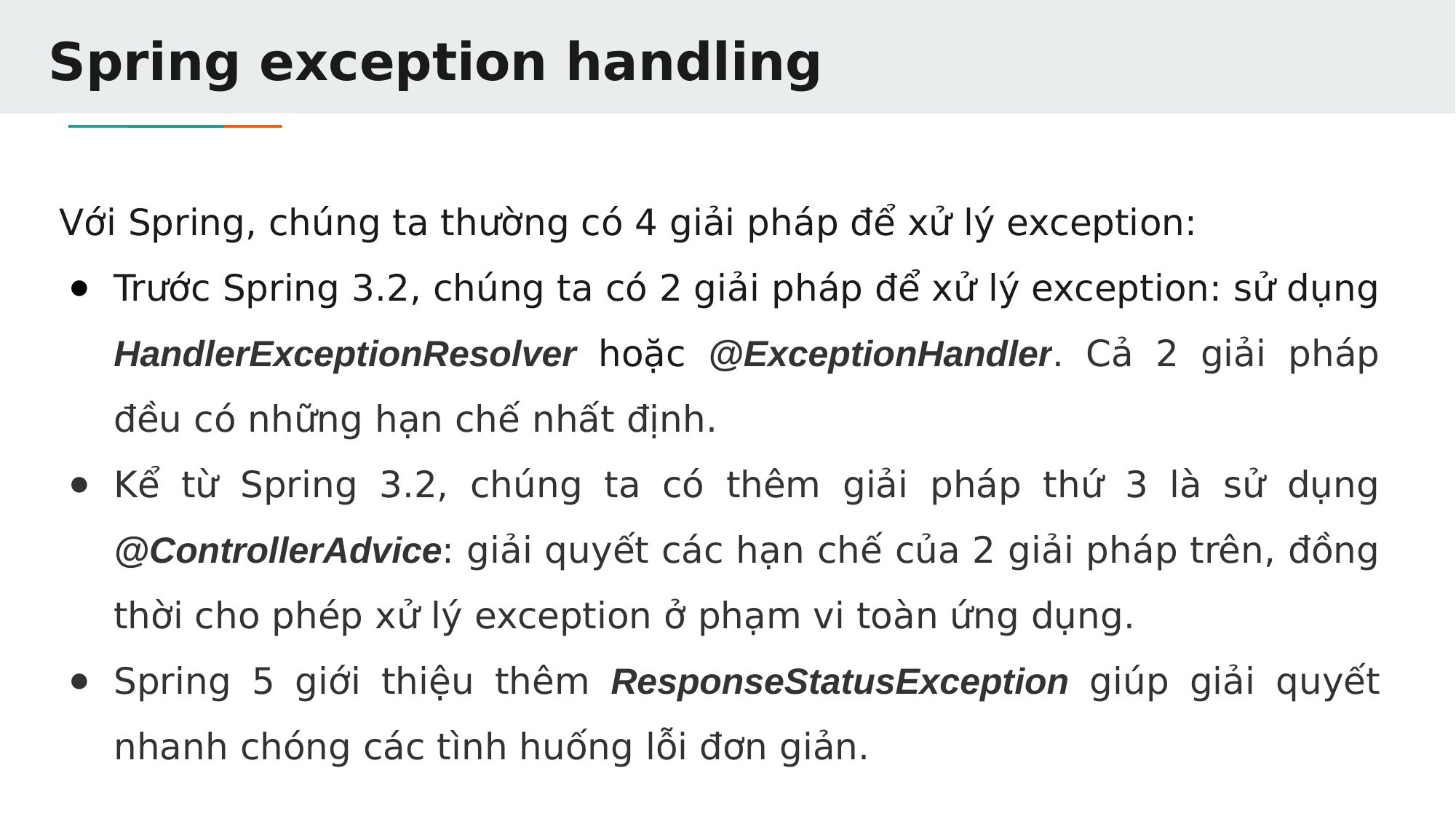

# Spring exception handling
Với Spring, chúng ta thường có 4 giải pháp để xử lý exception:
Trước Spring 3.2, chúng ta có 2 giải pháp để xử lý exception: sử dụng HandlerExceptionResolver hoặc @ExceptionHandler. Cả 2 giải pháp đều có những hạn chế nhất định.
Kể từ Spring 3.2, chúng ta có thêm giải pháp thứ 3 là sử dụng @ControllerAdvice: giải quyết các hạn chế của 2 giải pháp trên, đồng thời cho phép xử lý exception ở phạm vi toàn ứng dụng.
Spring 5 giới thiệu thêm ResponseStatusException giúp giải quyết nhanh chóng các tình huống lỗi đơn giản.